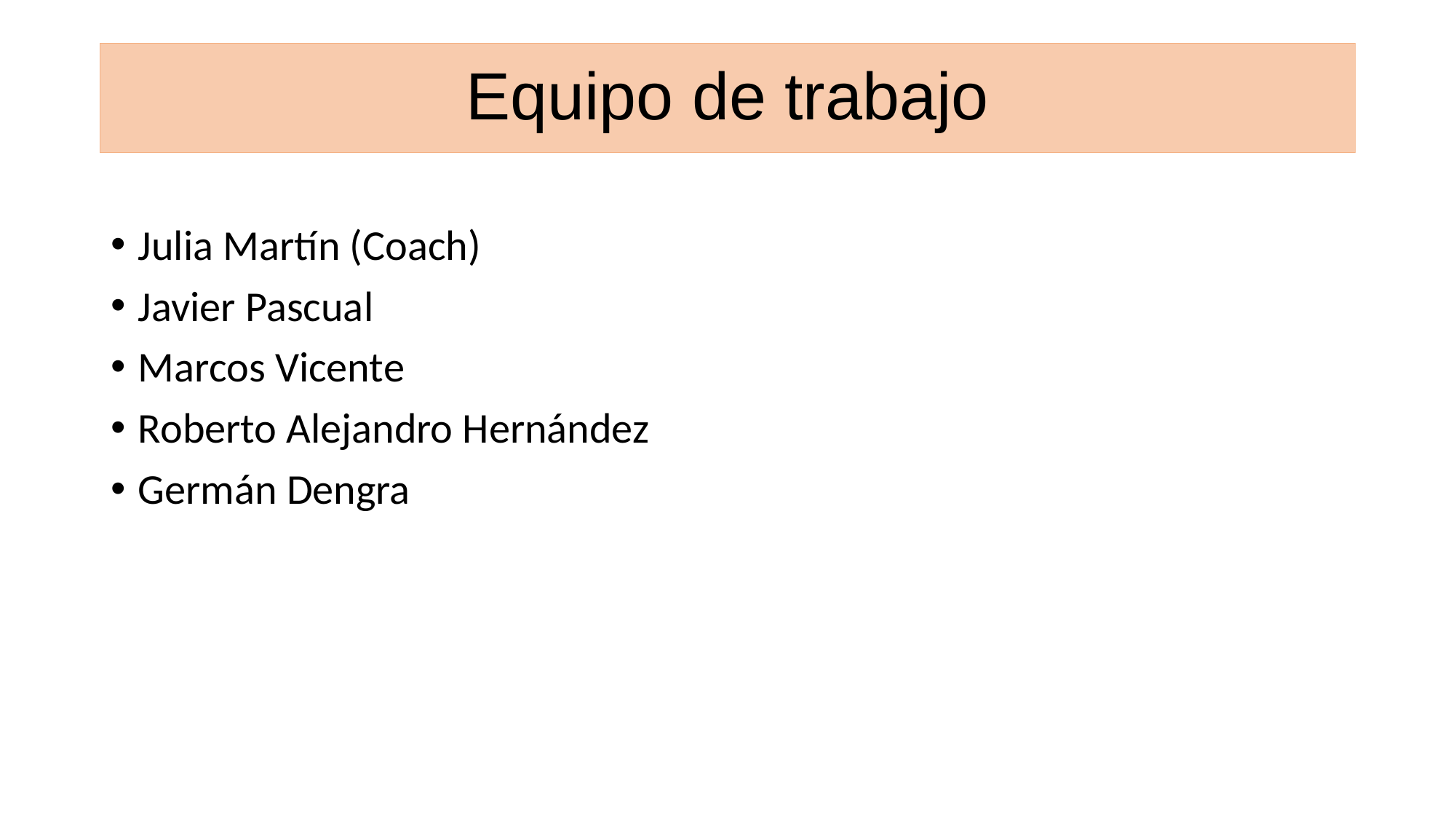

# Equipo de trabajo
Julia Martín (Coach)
Javier Pascual
Marcos Vicente
Roberto Alejandro Hernández
Germán Dengra